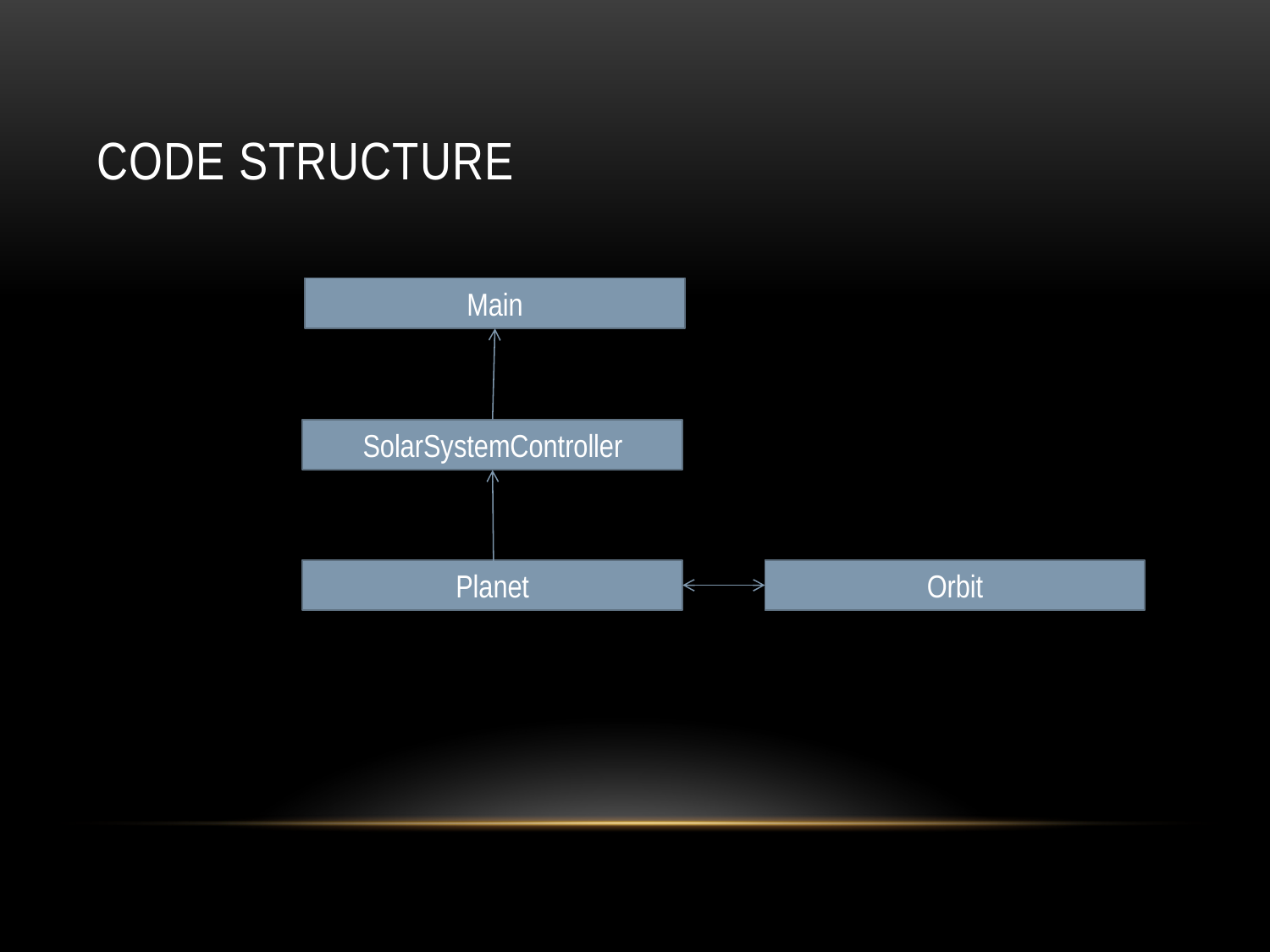

# Code structure
Main
SolarSystemController
Planet
Orbit